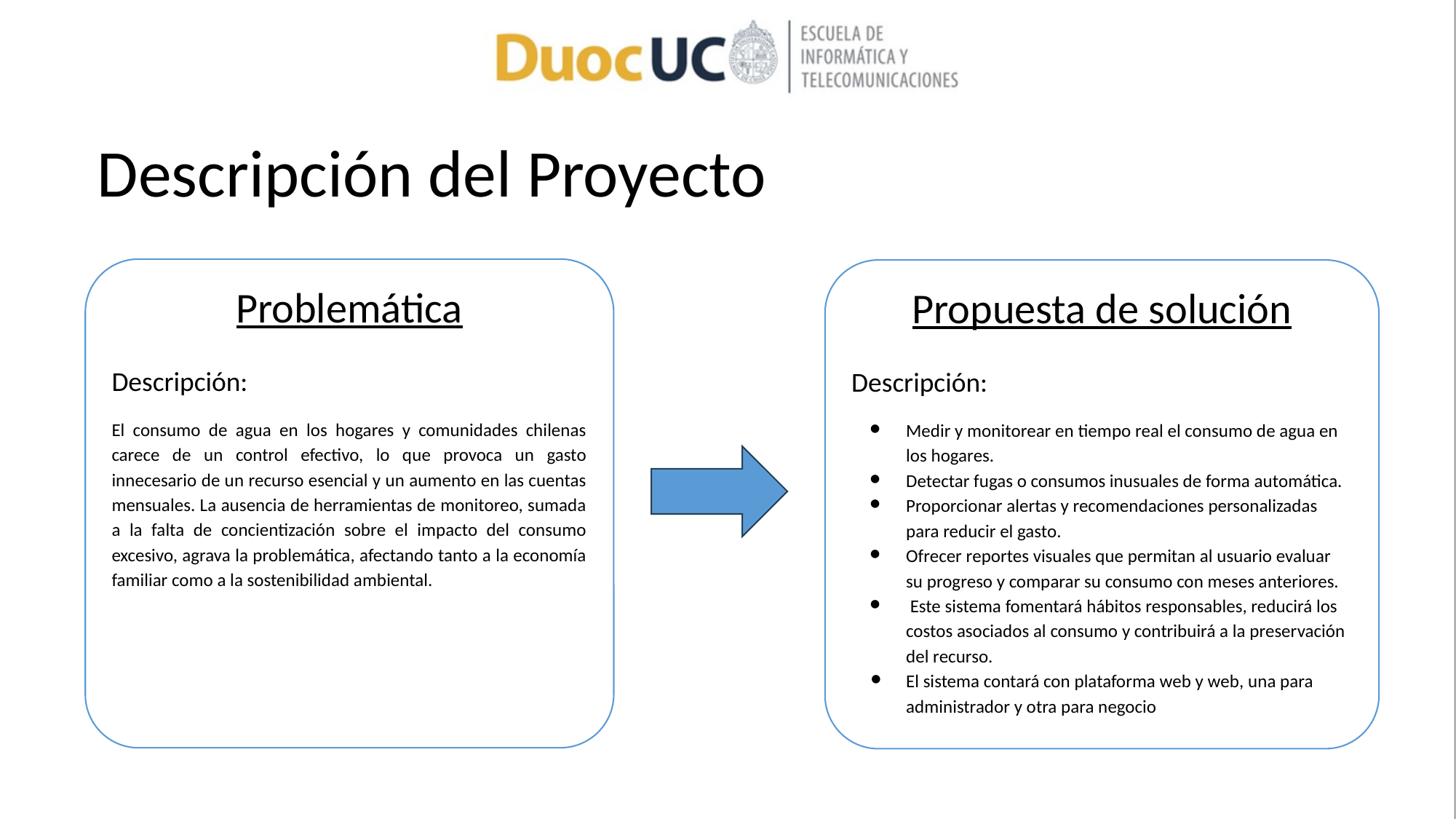

# Descripción del Proyecto
Problemática

Descripción:
El consumo de agua en los hogares y comunidades chilenas carece de un control efectivo, lo que provoca un gasto innecesario de un recurso esencial y un aumento en las cuentas mensuales. La ausencia de herramientas de monitoreo, sumada a la falta de concientización sobre el impacto del consumo excesivo, agrava la problemática, afectando tanto a la economía familiar como a la sostenibilidad ambiental.

Propuesta de solución

Descripción:
Medir y monitorear en tiempo real el consumo de agua en los hogares.
Detectar fugas o consumos inusuales de forma automática.
Proporcionar alertas y recomendaciones personalizadas para reducir el gasto.
Ofrecer reportes visuales que permitan al usuario evaluar su progreso y comparar su consumo con meses anteriores.
 Este sistema fomentará hábitos responsables, reducirá los costos asociados al consumo y contribuirá a la preservación del recurso.
El sistema contará con plataforma web y web, una para administrador y otra para negocio